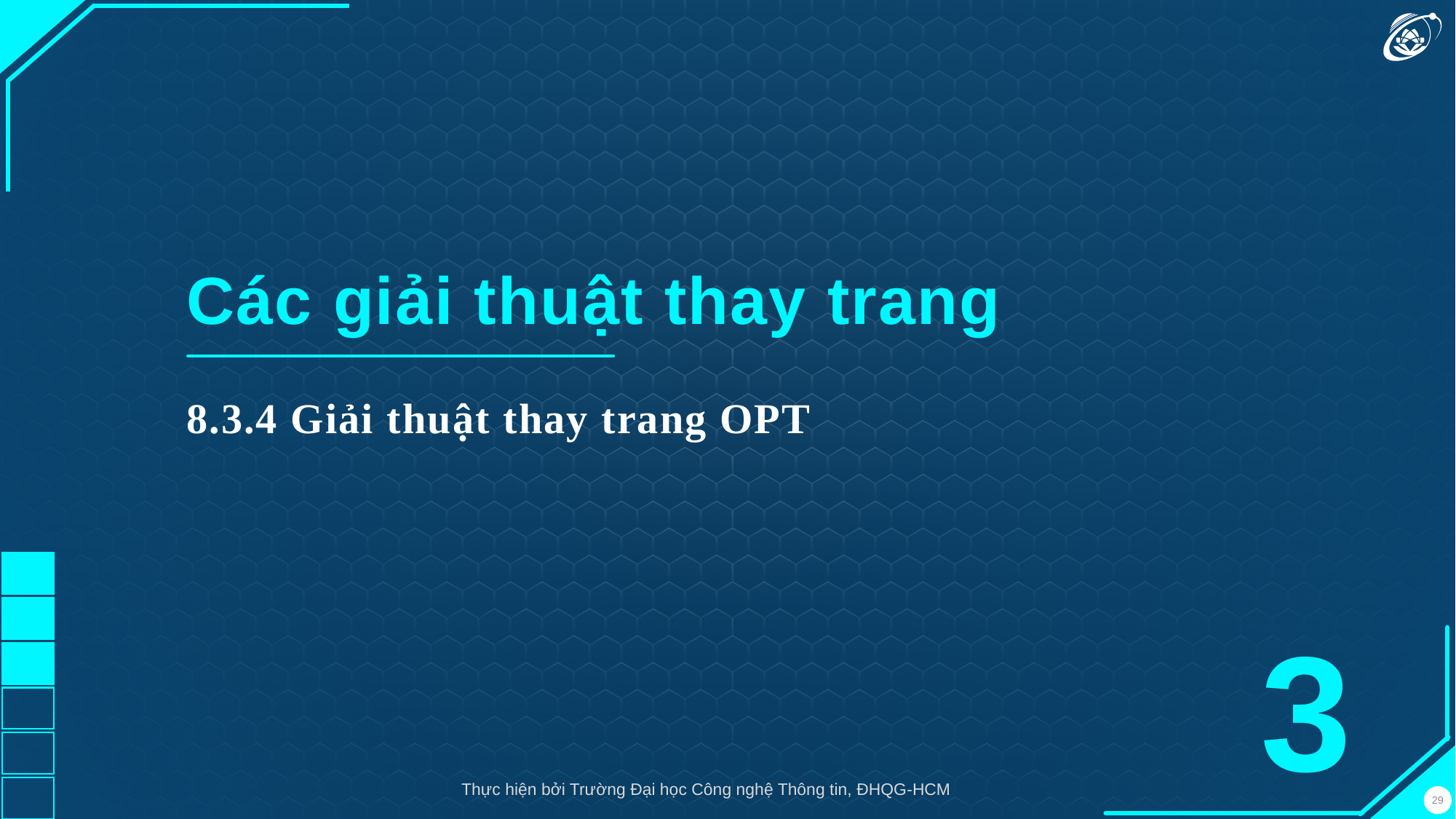

Các giải thuật thay trang
8.3.4 Giải thuật thay trang OPT

3
Thực hiện bởi Trường Đại học Công nghệ Thông tin, ĐHQG-HCM
29